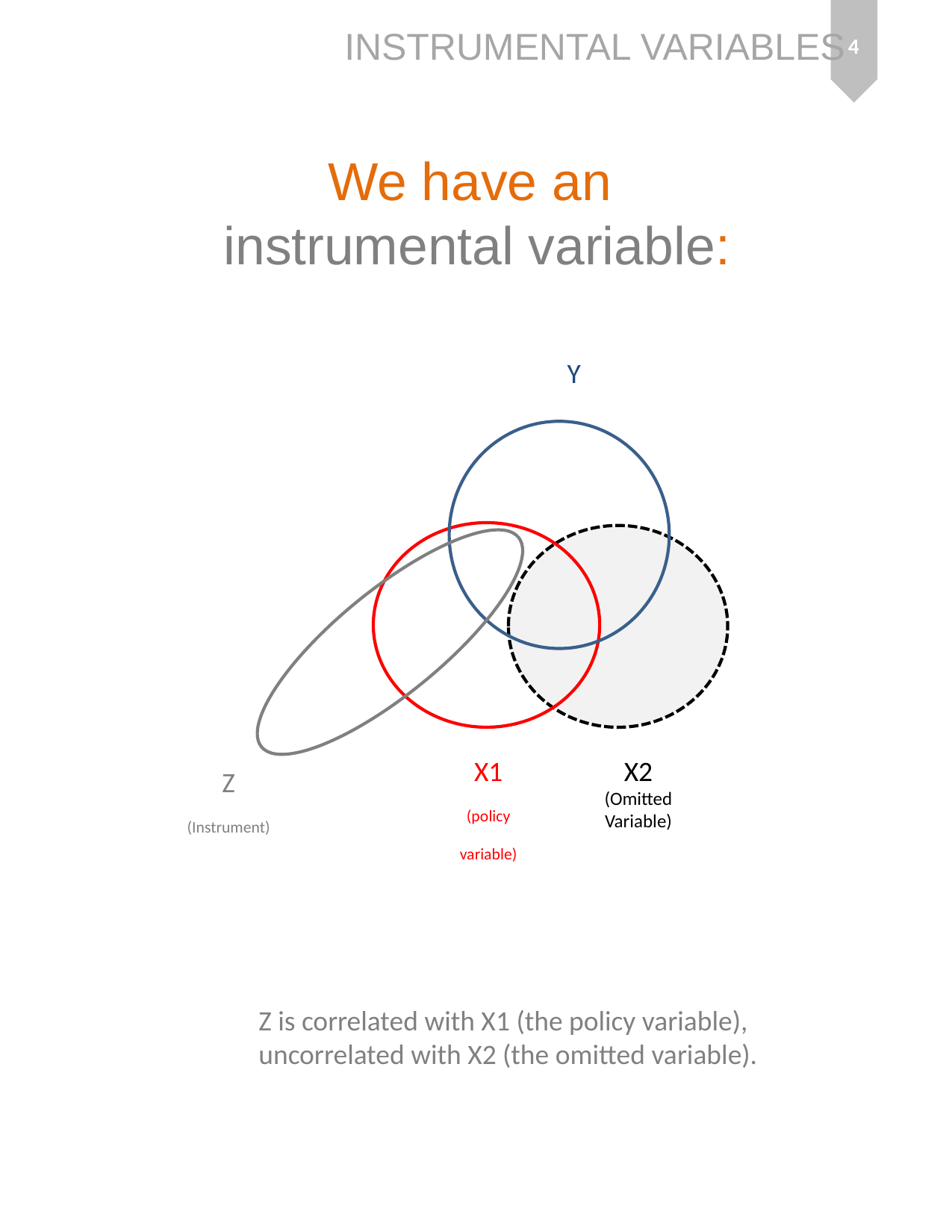

4
We have an
instrumental variable:
Y

X1
(policy variable)
X2
(Omitted Variable)
Z
(Instrument)
Z is correlated with X1 (the policy variable),
uncorrelated with X2 (the omitted variable).